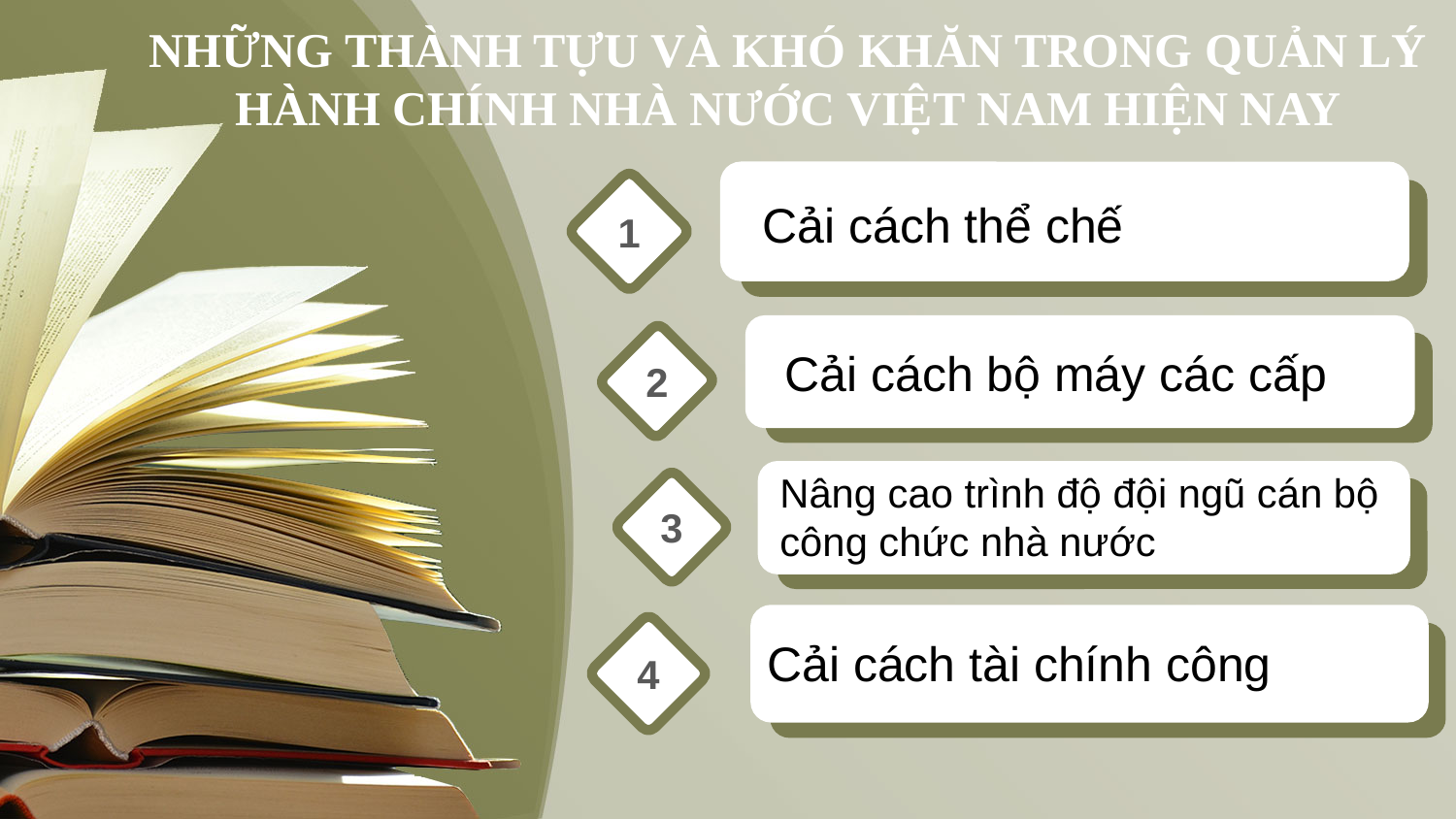

NHỮNG THÀNH TỰU VÀ KHÓ KHĂN TRONG QUẢN LÝ HÀNH CHÍNH NHÀ NƯỚC VIỆT NAM HIỆN NAY

Cải cách thể chế

1

Cải cách bộ máy các cấp

2
Nâng cao trình độ đội ngũ cán bộ công chức nhà nước

3

Cải cách tài chính công

4